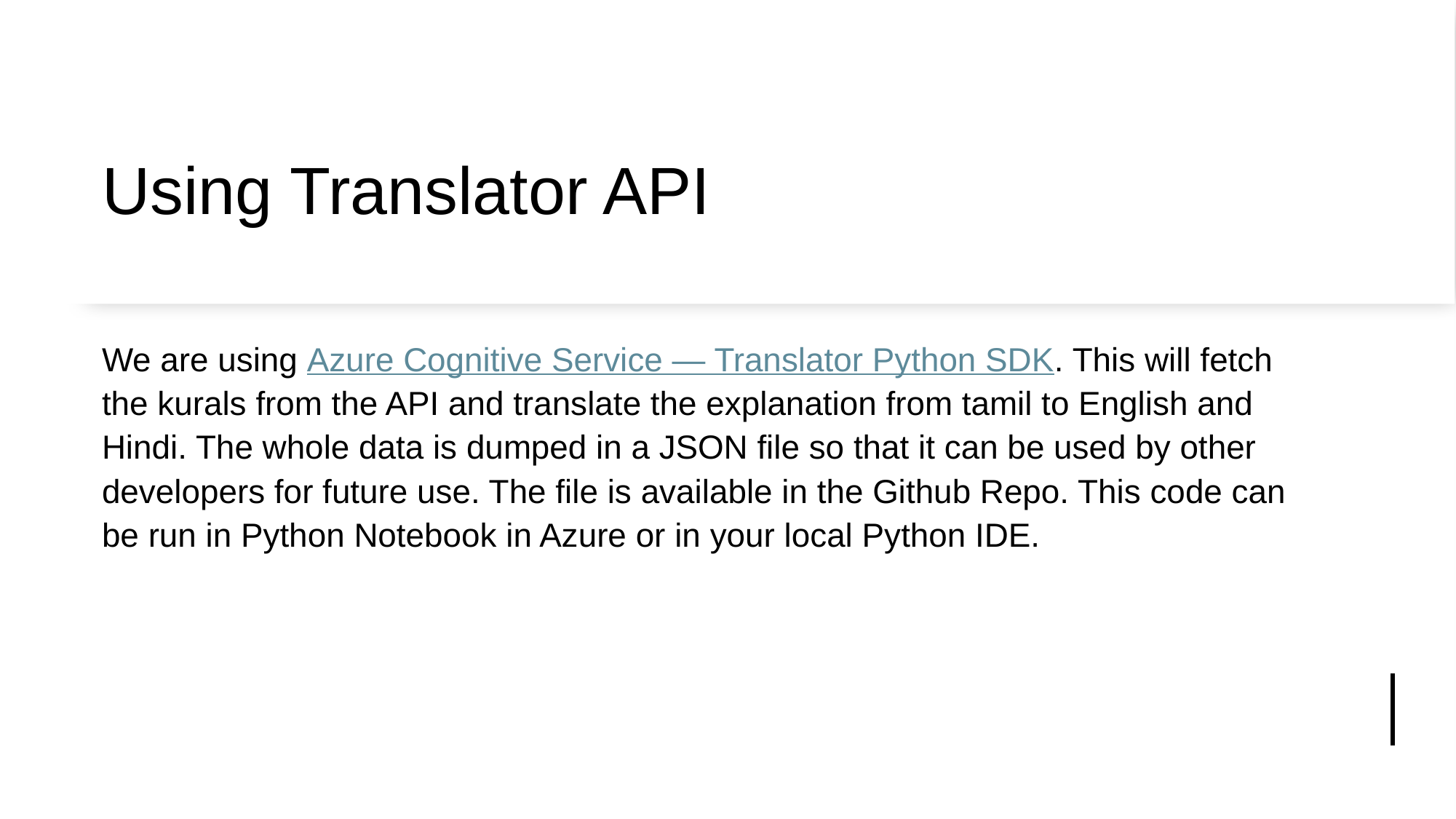

# Using Translator API
We are using Azure Cognitive Service — Translator Python SDK. This will fetch the kurals from the API and translate the explanation from tamil to English and Hindi. The whole data is dumped in a JSON file so that it can be used by other developers for future use. The file is available in the Github Repo. This code can be run in Python Notebook in Azure or in your local Python IDE.